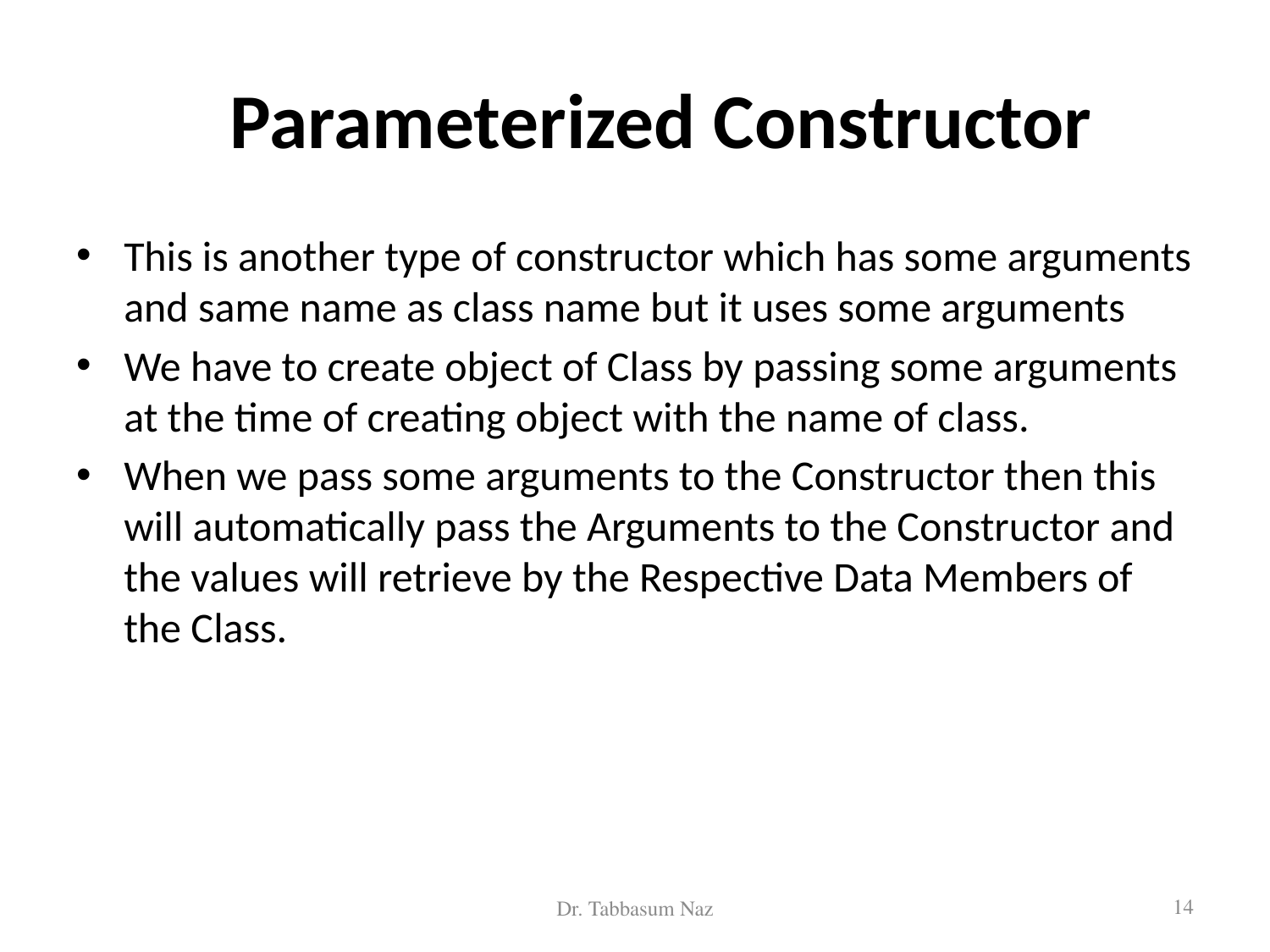

# Parameterized Constructor
This is another type of constructor which has some arguments and same name as class name but it uses some arguments
We have to create object of Class by passing some arguments at the time of creating object with the name of class.
When we pass some arguments to the Constructor then this will automatically pass the Arguments to the Constructor and the values will retrieve by the Respective Data Members of the Class.

Dr. Tabbasum Naz
14